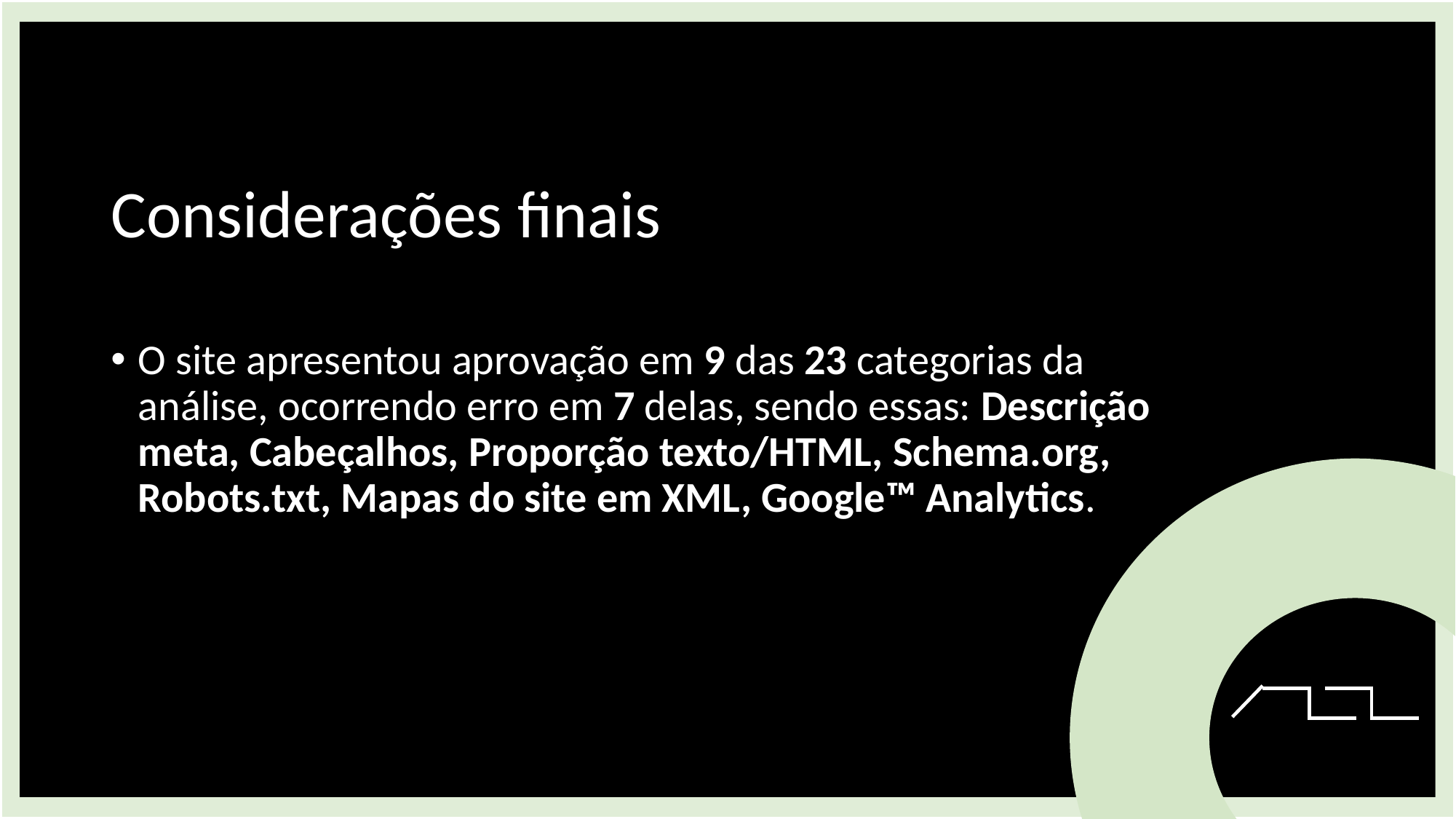

# Considerações finais
O site apresentou aprovação em 9 das 23 categorias da análise, ocorrendo erro em 7 delas, sendo essas: Descrição meta, Cabeçalhos, Proporção texto/HTML, Schema.org, Robots.txt, Mapas do site em XML, Google™ Analytics.